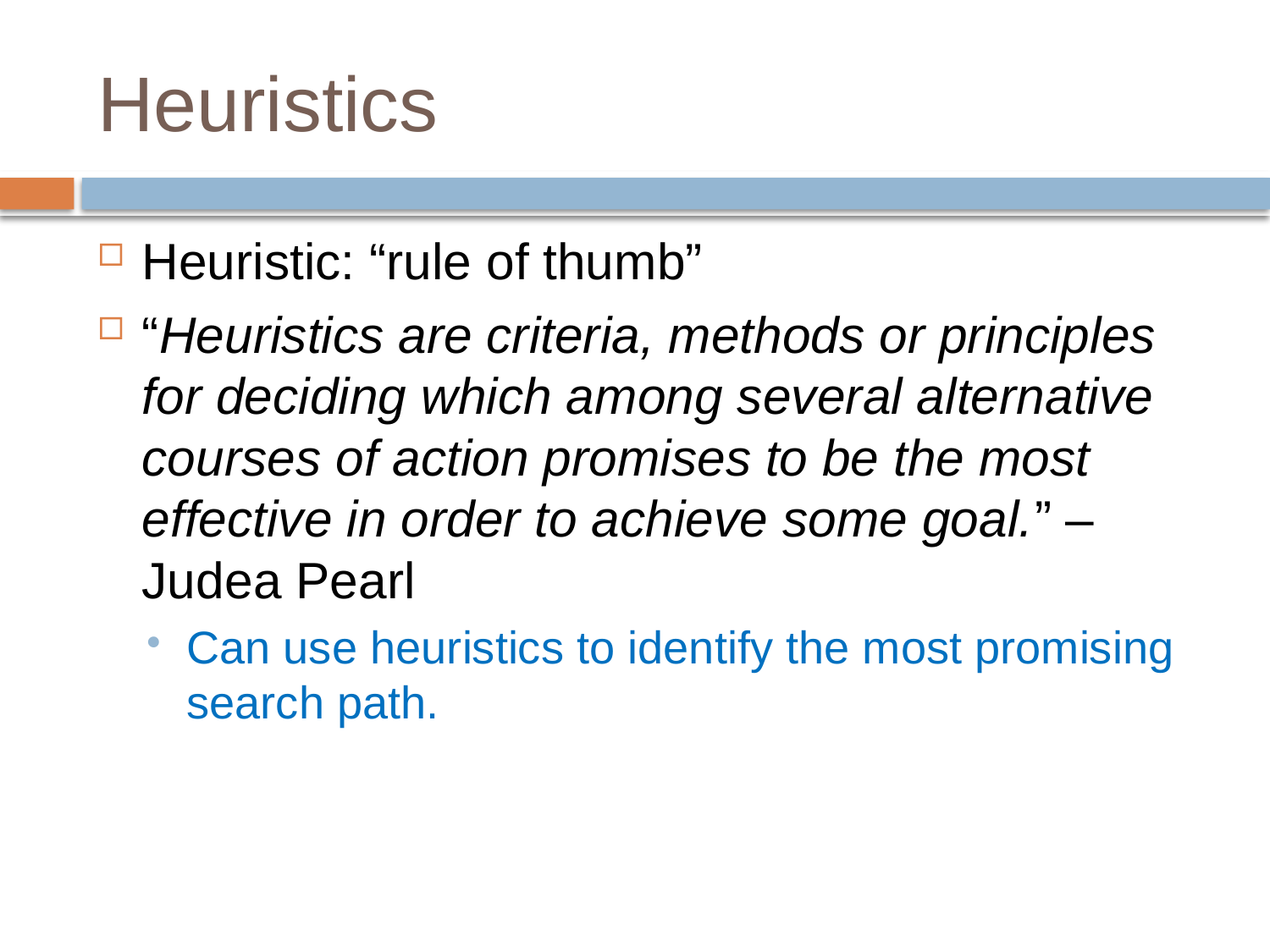

# Heuristics
Heuristic: “rule of thumb”
“Heuristics are criteria, methods or principles for deciding which among several alternative courses of action promises to be the most effective in order to achieve some goal.” – Judea Pearl
Can use heuristics to identify the most promising search path.